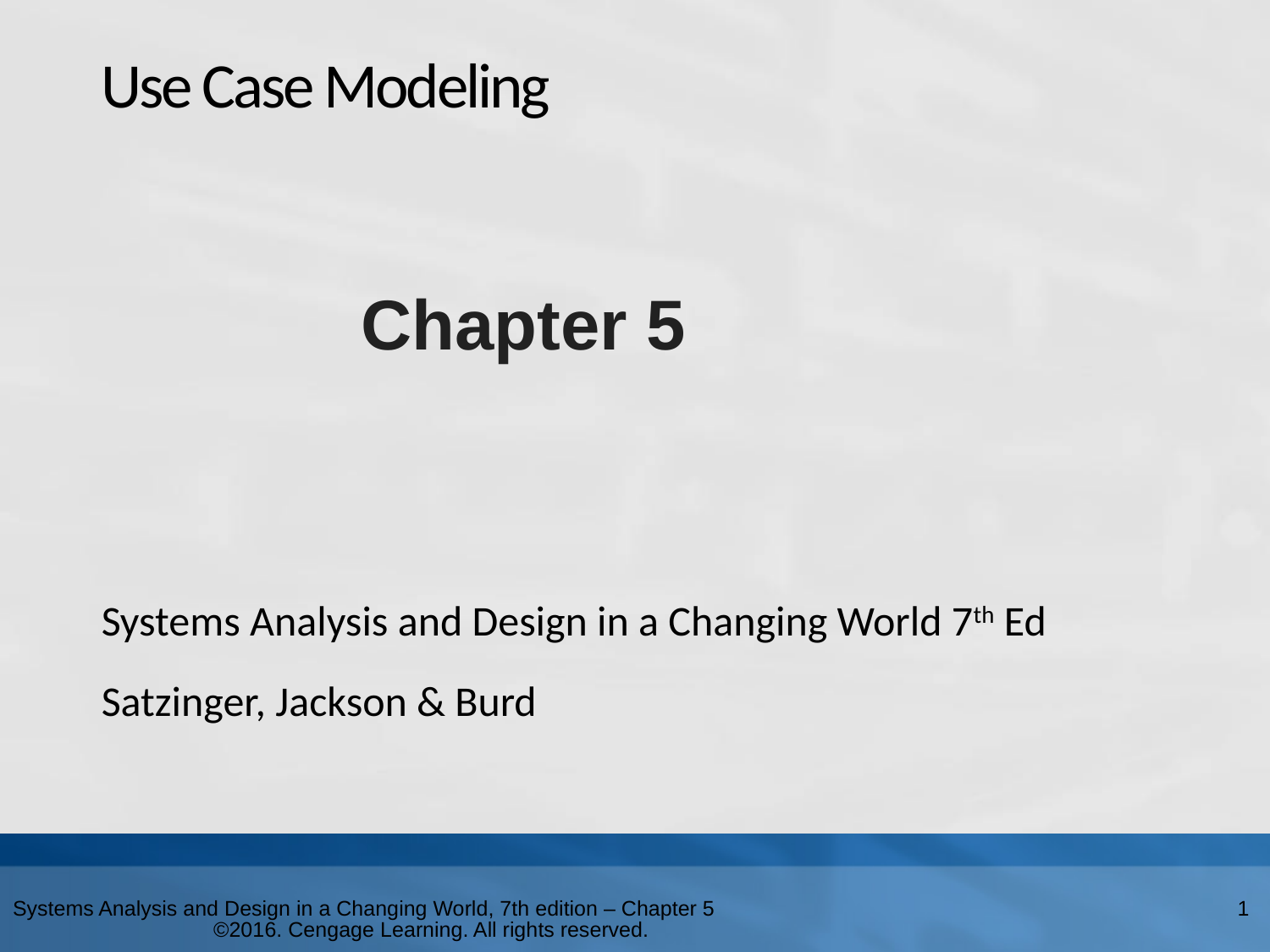

# Use Case Modeling
Chapter 5
Systems Analysis and Design in a Changing World 7th Ed

Satzinger, Jackson & Burd
Systems Analysis and Design in a Changing World, 7th edition – Chapter 5                                                      ©2016. Cengage Learning. All rights reserved.
1